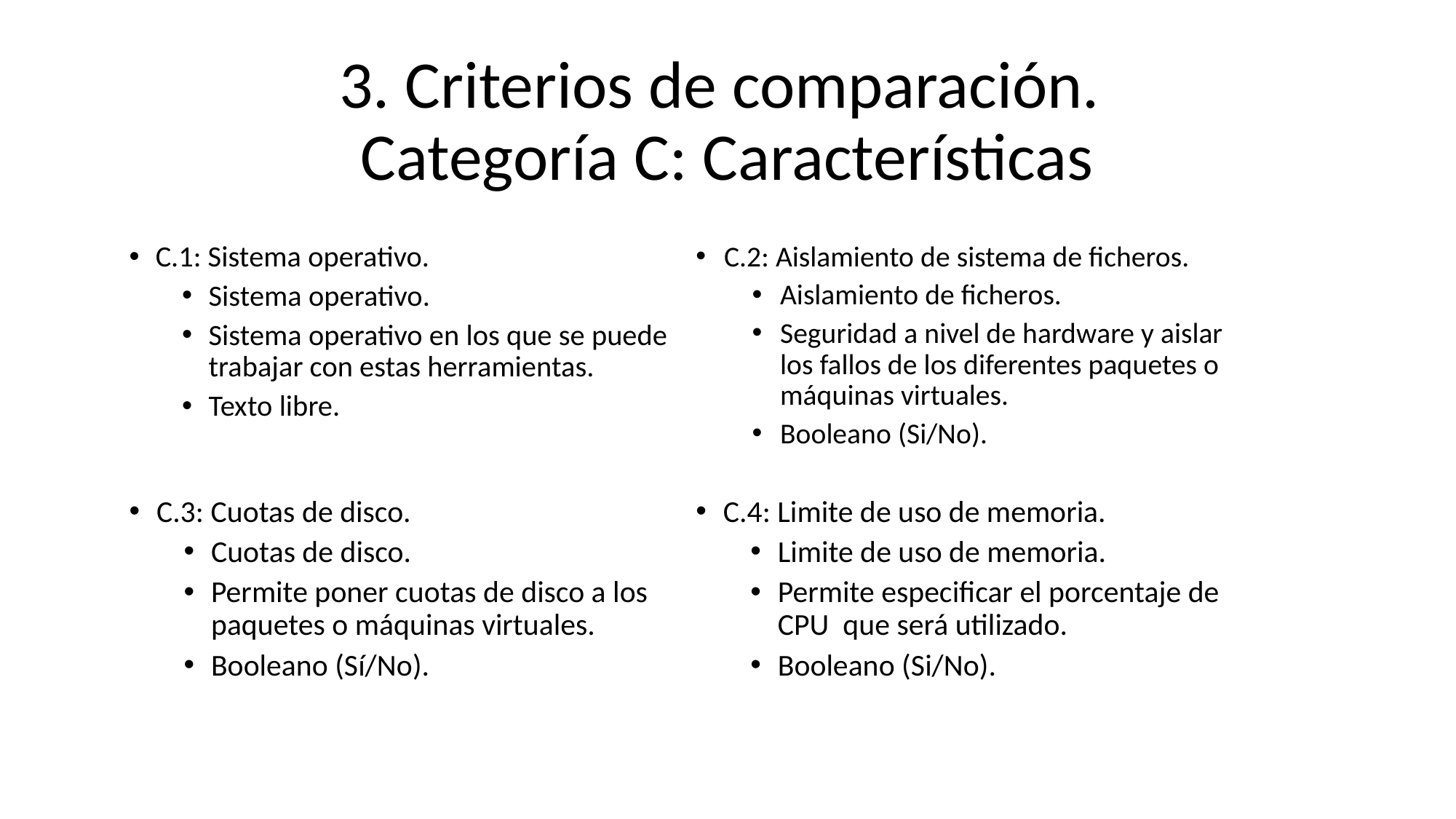

# 3. Criterios de comparación. Categoría C: Características
C.1: Sistema operativo.
Sistema operativo.
Sistema operativo en los que se puede trabajar con estas herramientas.
Texto libre.
C.2: Aislamiento de sistema de ficheros.
Aislamiento de ficheros.
Seguridad a nivel de hardware y aislar los fallos de los diferentes paquetes o máquinas virtuales.
Booleano (Si/No).
C.3: Cuotas de disco.
Cuotas de disco.
Permite poner cuotas de disco a los paquetes o máquinas virtuales.
Booleano (Sí/No).
C.4: Limite de uso de memoria.
Limite de uso de memoria.
Permite especificar el porcentaje de CPU  que será utilizado.
Booleano (Si/No).